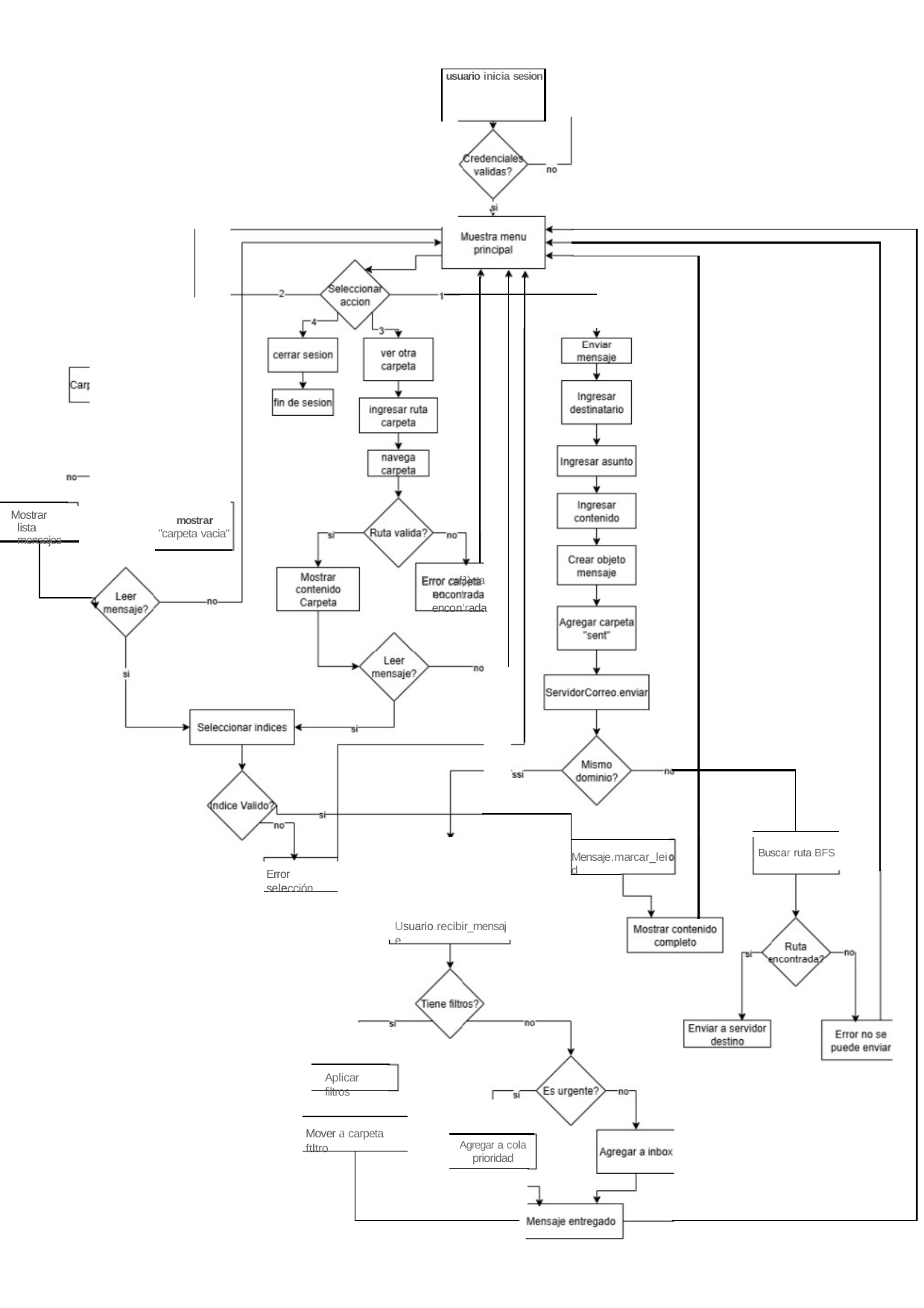

usuario inicia sesion
Mostrar lista mensajes
mostrar
"carpeta vacia"
Error cafJ)eta no encon'rada
Buscar ruta BFS
Mensaje.marcar_leid
Error selección
Usuario.recibir_mensaje
Aplicar filtros
Mover a carpeta ftltro
Agregar a cola
prioridad